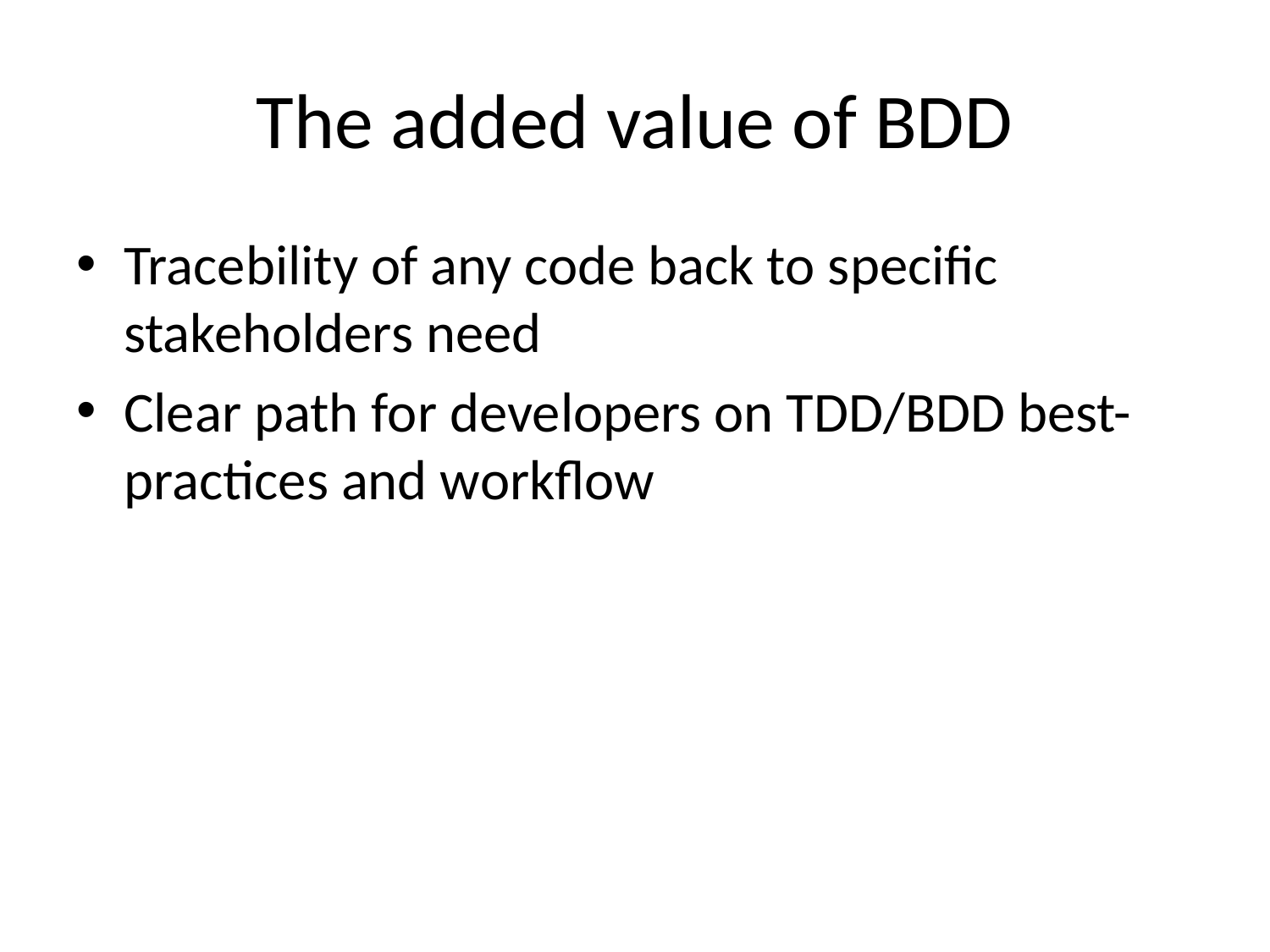

# The added value of BDD
Tracebility of any code back to specific stakeholders need
Clear path for developers on TDD/BDD best-practices and workflow